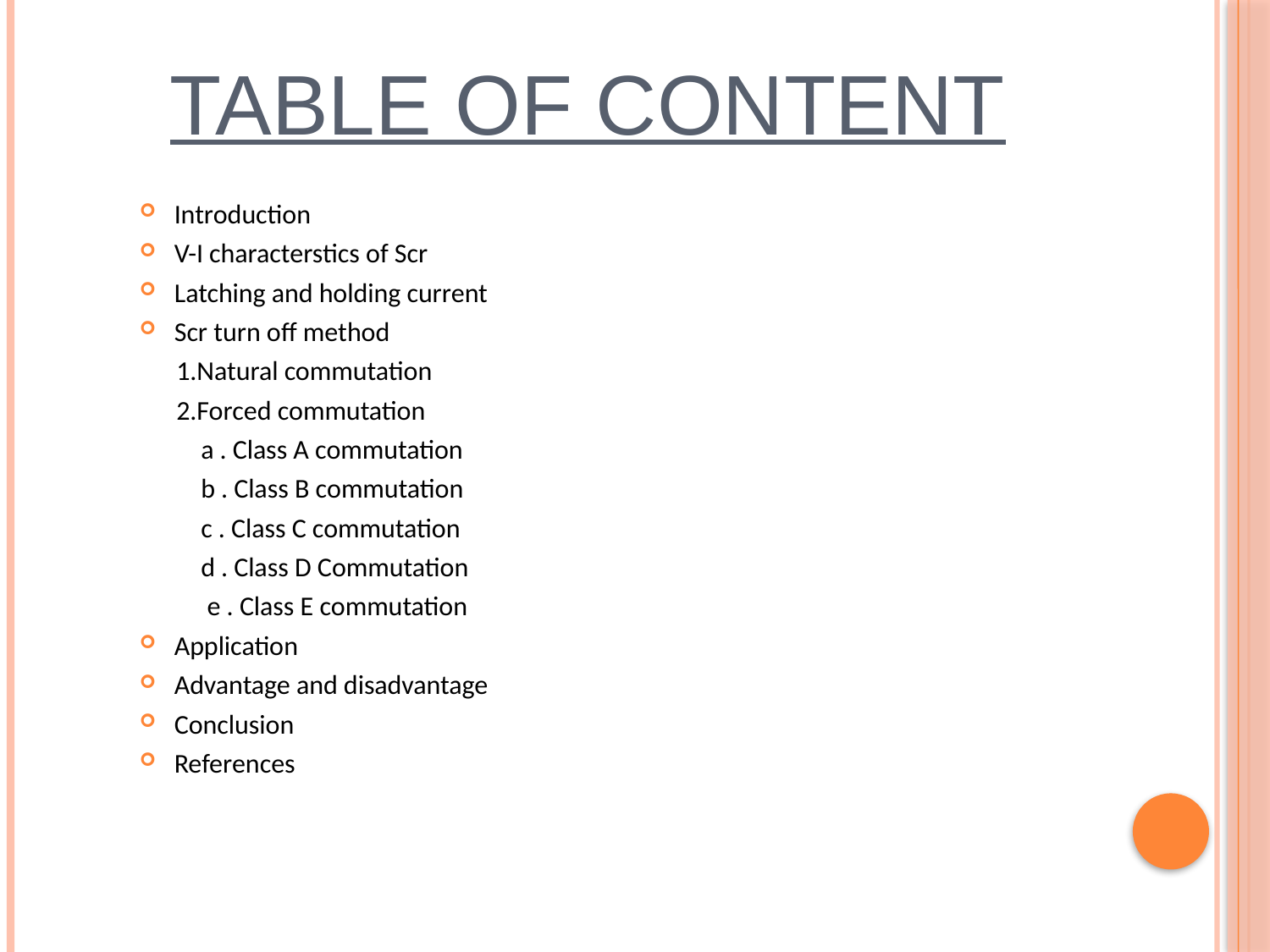

# Table of content
Introduction
V-I characterstics of Scr
Latching and holding current
Scr turn off method
      1.Natural commutation
      2.Forced commutation
          a . Class A commutation
          b . Class B commutation
          c . Class C commutation
          d . Class D Commutation
           e . Class E commutation
Application
Advantage and disadvantage
Conclusion
References